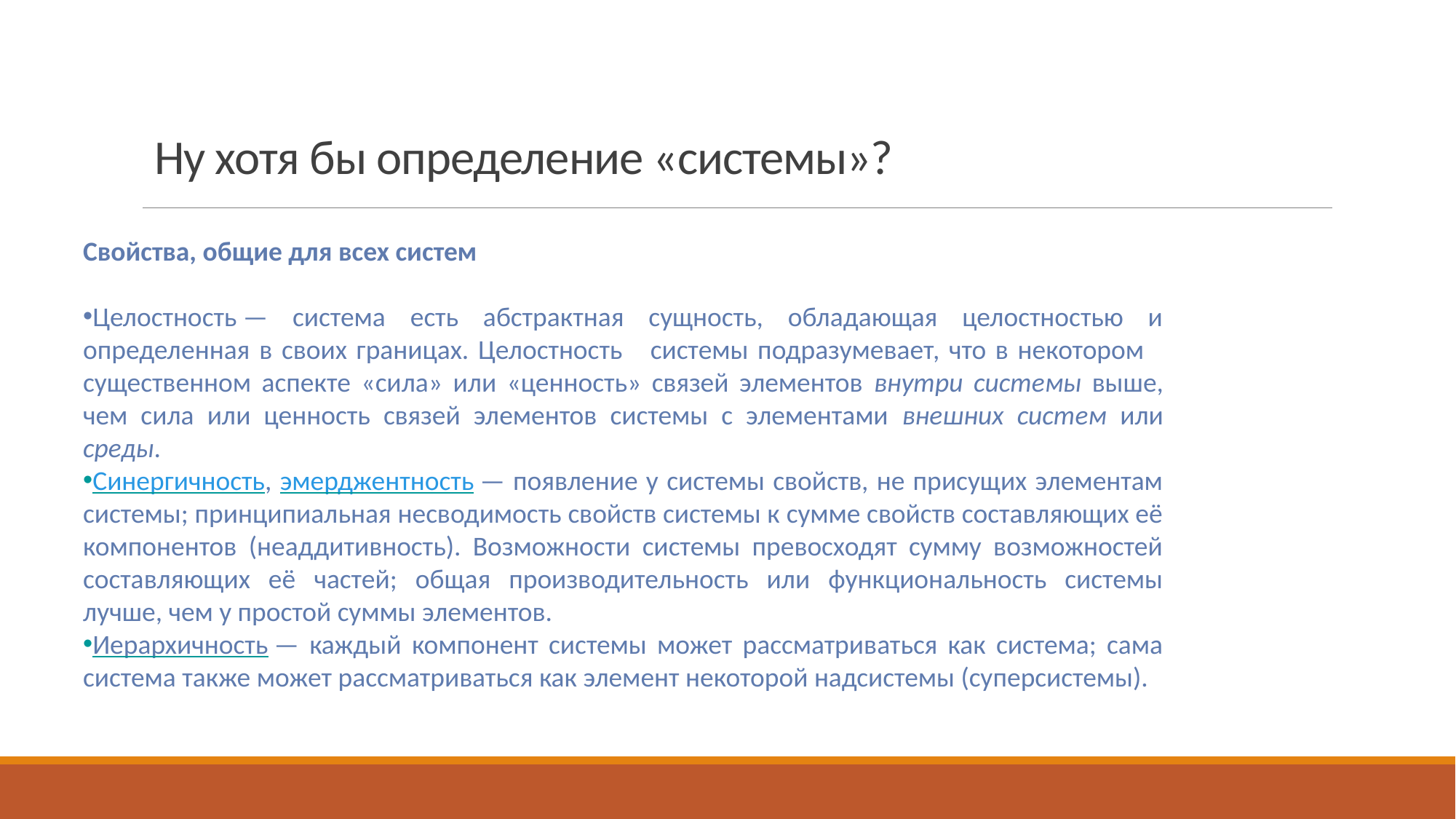

Ну хотя бы определение «системы»?
Свойства, общие для всех систем

Целостность — система есть абстрактная сущность, обладающая целостностью и определенная в своих границах. Целостность   системы подразумевает, что в некотором   существенном аспекте «сила» или «ценность» связей элементов внутри системы выше, чем сила или ценность связей элементов системы с элементами внешних систем или среды.
Синергичность, эмерджентность — появление у системы свойств, не присущих элементам системы; принципиальная несводимость свойств системы к сумме свойств составляющих её компонентов (неаддитивность). Возможности системы превосходят сумму возможностей составляющих её частей; общая производительность или функциональность системы лучше, чем у простой суммы элементов.
Иерархичность — каждый компонент системы может рассматриваться как система; сама система также может рассматриваться как элемент некоторой надсистемы (суперсистемы).